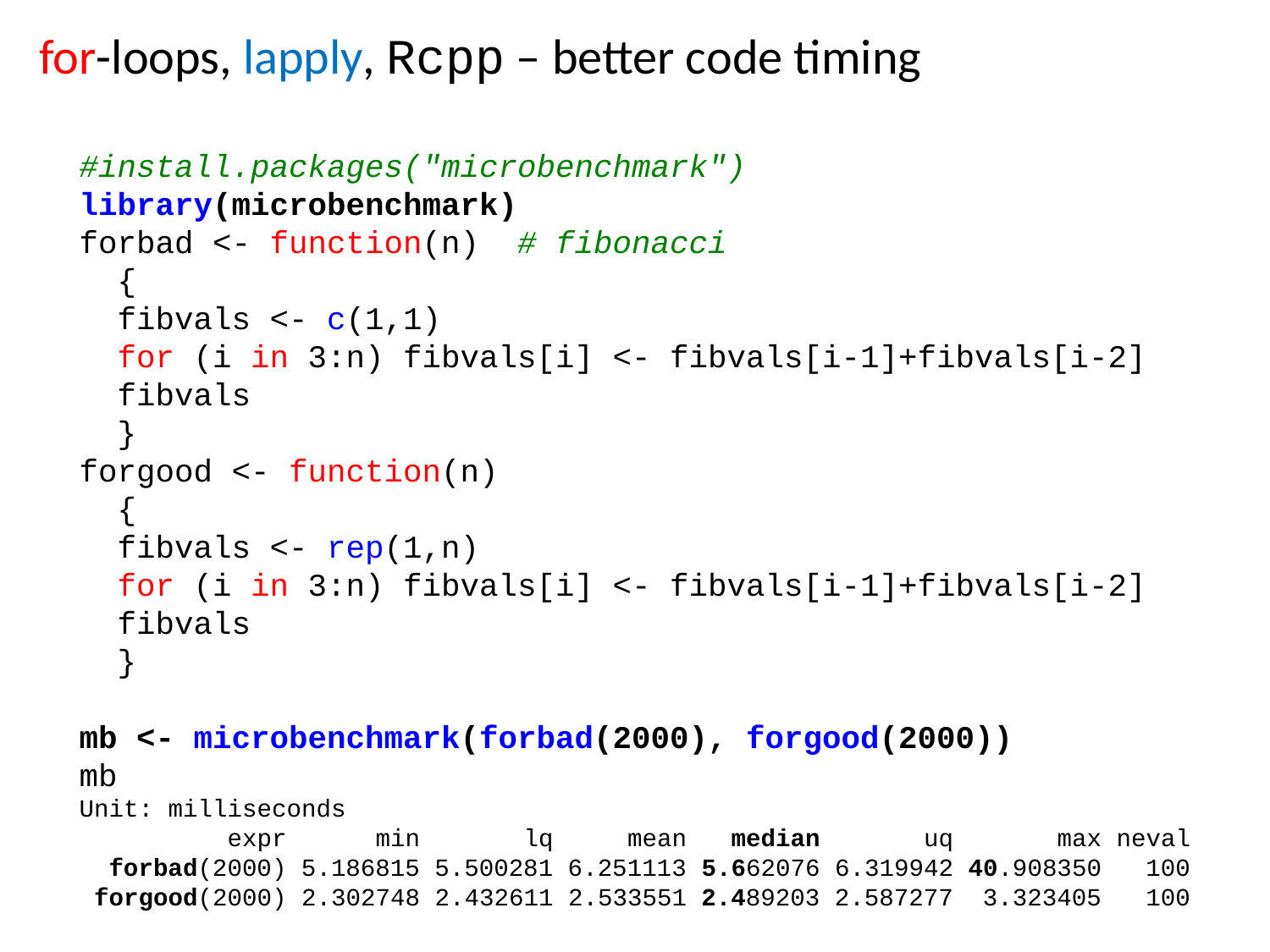

for-loops, lapply, Rcpp – better code timing
#install.packages("microbenchmark")
library(microbenchmark)
forbad <- function(n)  # fibonacci
  {
  fibvals <- c(1,1)
  for (i in 3:n) fibvals[i] <- fibvals[i-1]+fibvals[i-2]
  fibvals
  }
forgood <- function(n)
  {
  fibvals <- rep(1,n)
  for (i in 3:n) fibvals[i] <- fibvals[i-1]+fibvals[i-2]
  fibvals
  }

mb <- microbenchmark(forbad(2000), forgood(2000))
mb
Unit: milliseconds
          expr      min       lq     mean   median       uq       max neval
  forbad(2000) 5.186815 5.500281 6.251113 5.662076 6.319942 40.908350   100
 forgood(2000) 2.302748 2.432611 2.533551 2.489203 2.587277  3.323405   100